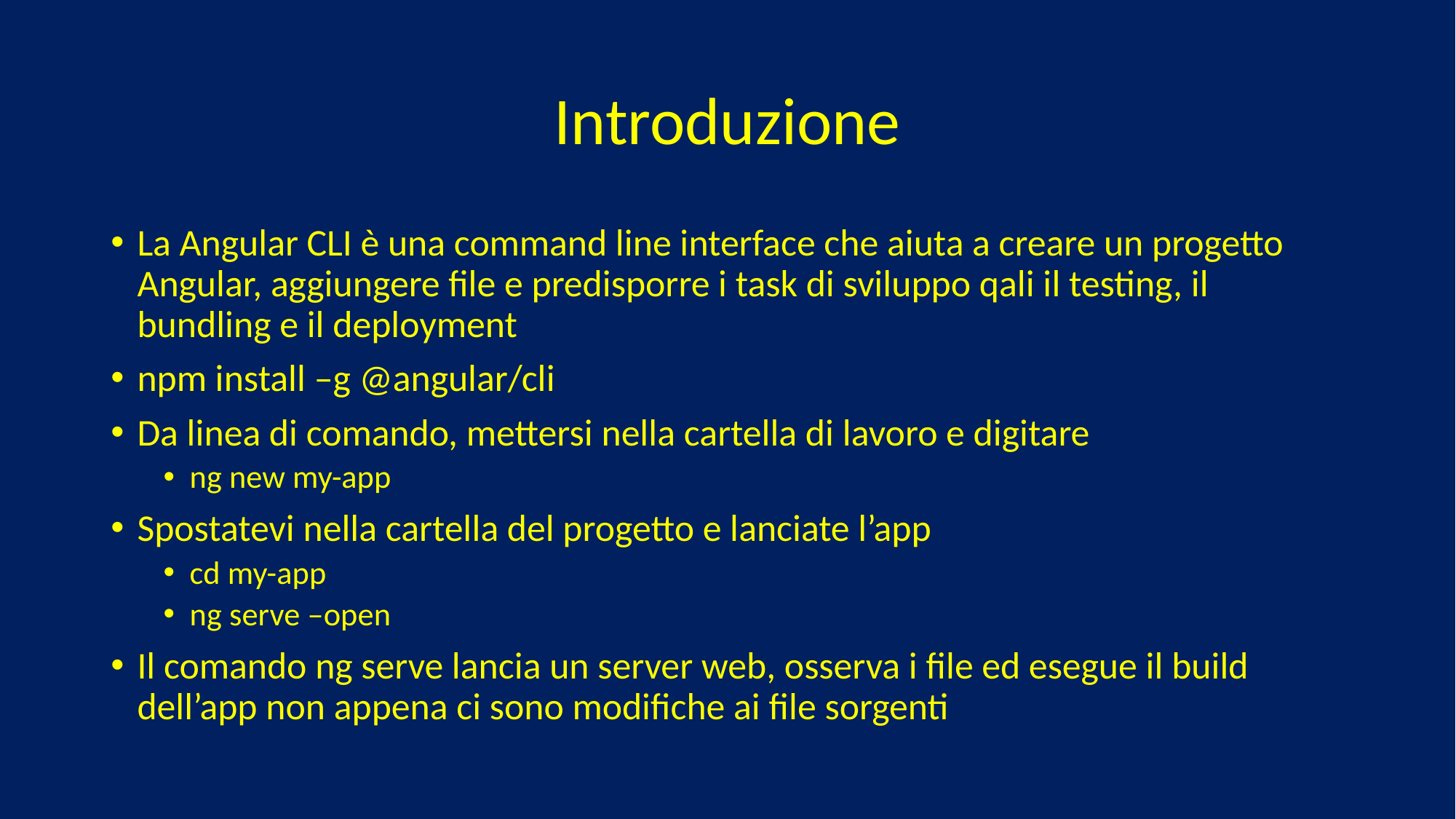

# Introduzione
La Angular CLI è una command line interface che aiuta a creare un progetto Angular, aggiungere file e predisporre i task di sviluppo qali il testing, il bundling e il deployment
npm install –g @angular/cli
Da linea di comando, mettersi nella cartella di lavoro e digitare
ng new my-app
Spostatevi nella cartella del progetto e lanciate l’app
cd my-app
ng serve –open
Il comando ng serve lancia un server web, osserva i file ed esegue il build dell’app non appena ci sono modifiche ai file sorgenti